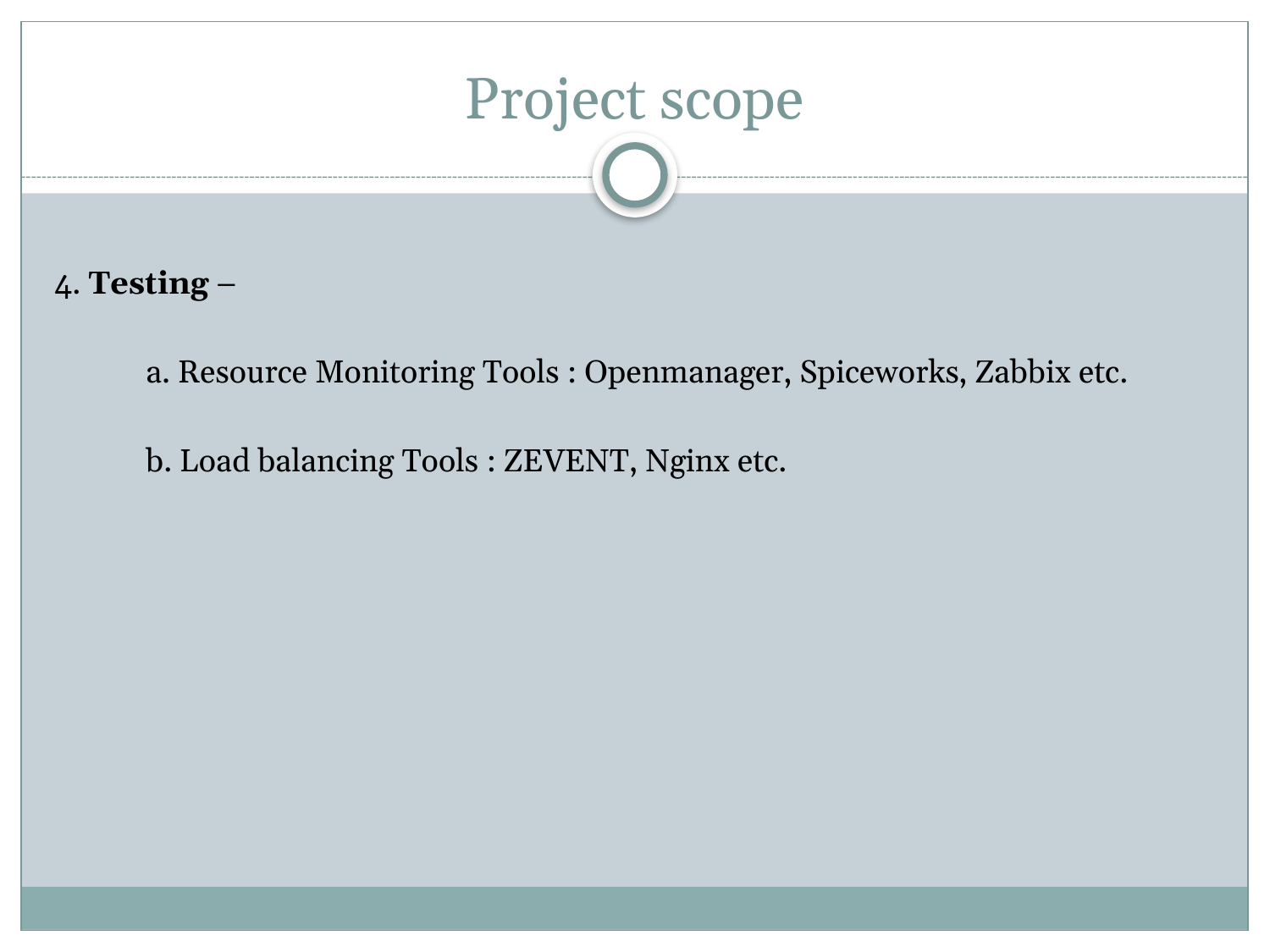

# Project scope

4. Testing –

            a. Resource Monitoring Tools : Openmanager, Spiceworks, Zabbix etc.

            b. Load balancing Tools : ZEVENT, Nginx etc.